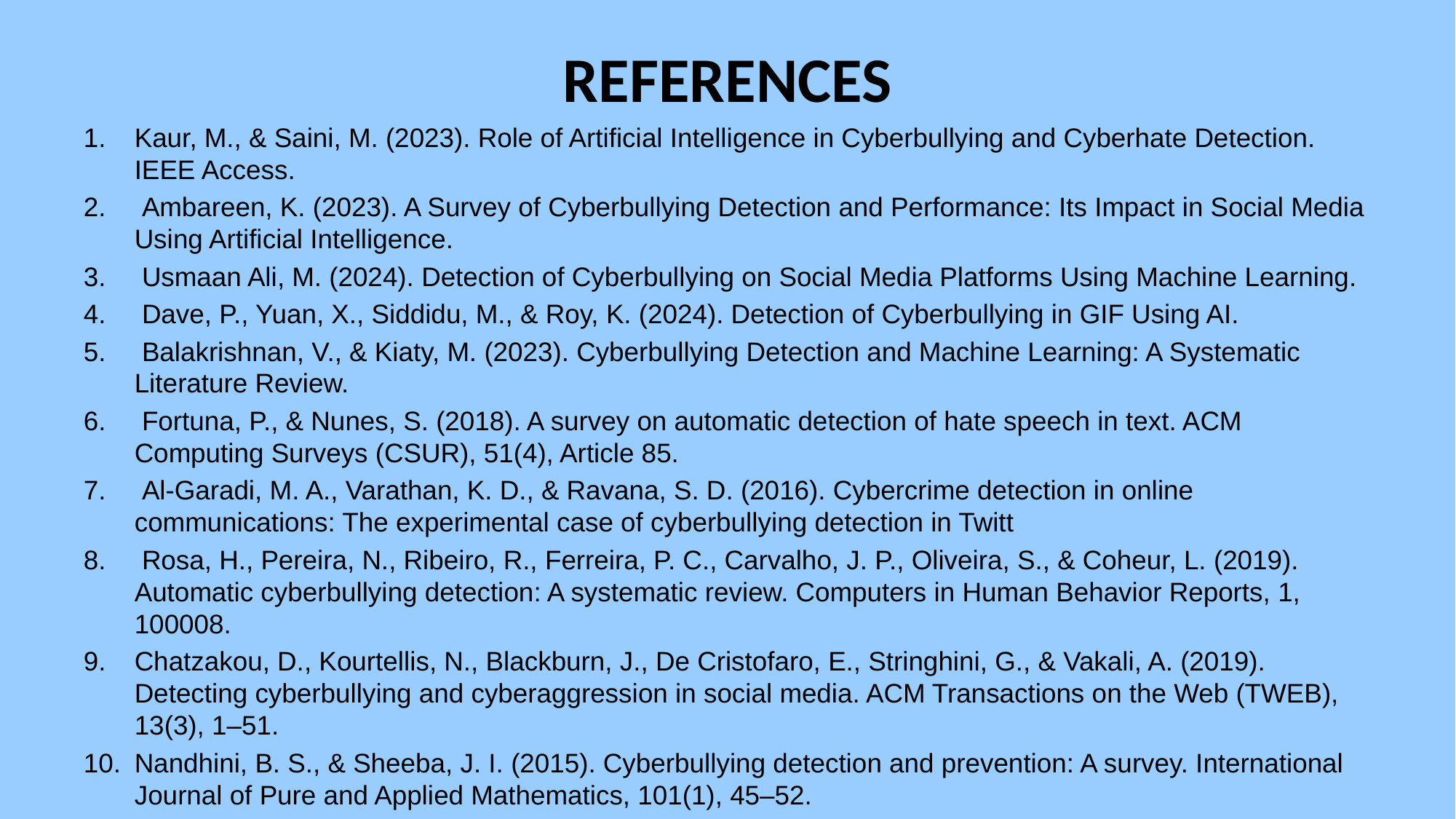

# REFERENCES
Kaur, M., & Saini, M. (2023). Role of Artificial Intelligence in Cyberbullying and Cyberhate Detection. IEEE Access.
 Ambareen, K. (2023). A Survey of Cyberbullying Detection and Performance: Its Impact in Social Media Using Artificial Intelligence.
 Usmaan Ali, M. (2024). Detection of Cyberbullying on Social Media Platforms Using Machine Learning.
 Dave, P., Yuan, X., Siddidu, M., & Roy, K. (2024). Detection of Cyberbullying in GIF Using AI.
 Balakrishnan, V., & Kiaty, M. (2023). Cyberbullying Detection and Machine Learning: A Systematic Literature Review.
 Fortuna, P., & Nunes, S. (2018). A survey on automatic detection of hate speech in text. ACM Computing Surveys (CSUR), 51(4), Article 85.
 Al-Garadi, M. A., Varathan, K. D., & Ravana, S. D. (2016). Cybercrime detection in online communications: The experimental case of cyberbullying detection in Twitt
 Rosa, H., Pereira, N., Ribeiro, R., Ferreira, P. C., Carvalho, J. P., Oliveira, S., & Coheur, L. (2019). Automatic cyberbullying detection: A systematic review. Computers in Human Behavior Reports, 1, 100008.
Chatzakou, D., Kourtellis, N., Blackburn, J., De Cristofaro, E., Stringhini, G., & Vakali, A. (2019). Detecting cyberbullying and cyberaggression in social media. ACM Transactions on the Web (TWEB), 13(3), 1–51.
Nandhini, B. S., & Sheeba, J. I. (2015). Cyberbullying detection and prevention: A survey. International Journal of Pure and Applied Mathematics, 101(1), 45–52.